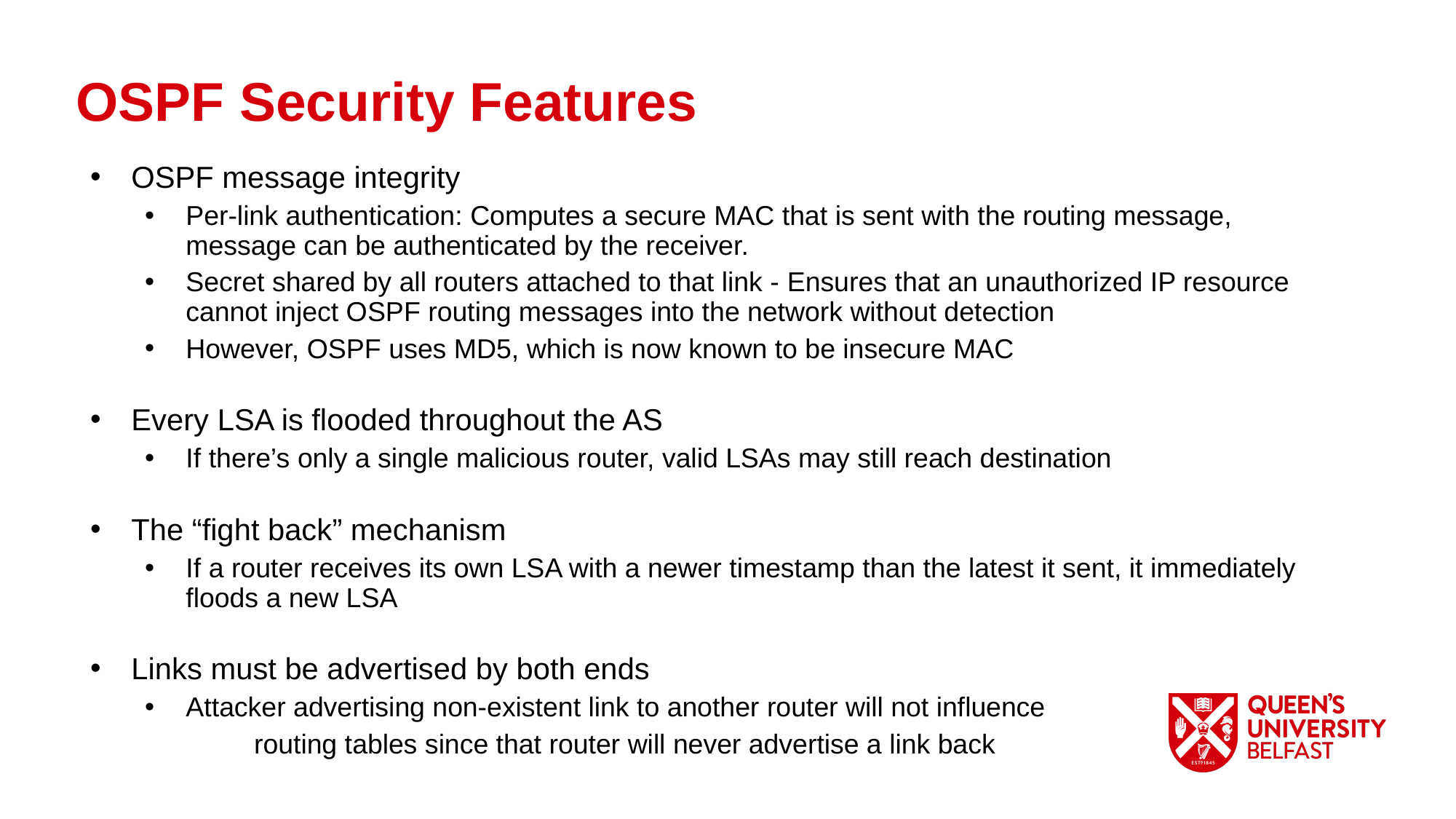

OSPF Security Features
OSPF message integrity
Per-link authentication: Computes a secure MAC that is sent with the routing message, message can be authenticated by the receiver.
Secret shared by all routers attached to that link - Ensures that an unauthorized IP resource cannot inject OSPF routing messages into the network without detection
However, OSPF uses MD5, which is now known to be insecure MAC
Every LSA is flooded throughout the AS
If there’s only a single malicious router, valid LSAs may still reach destination
The “fight back” mechanism
If a router receives its own LSA with a newer timestamp than the latest it sent, it immediately floods a new LSA
Links must be advertised by both ends
Attacker advertising non-existent link to another router will not influence
	routing tables since that router will never advertise a link back